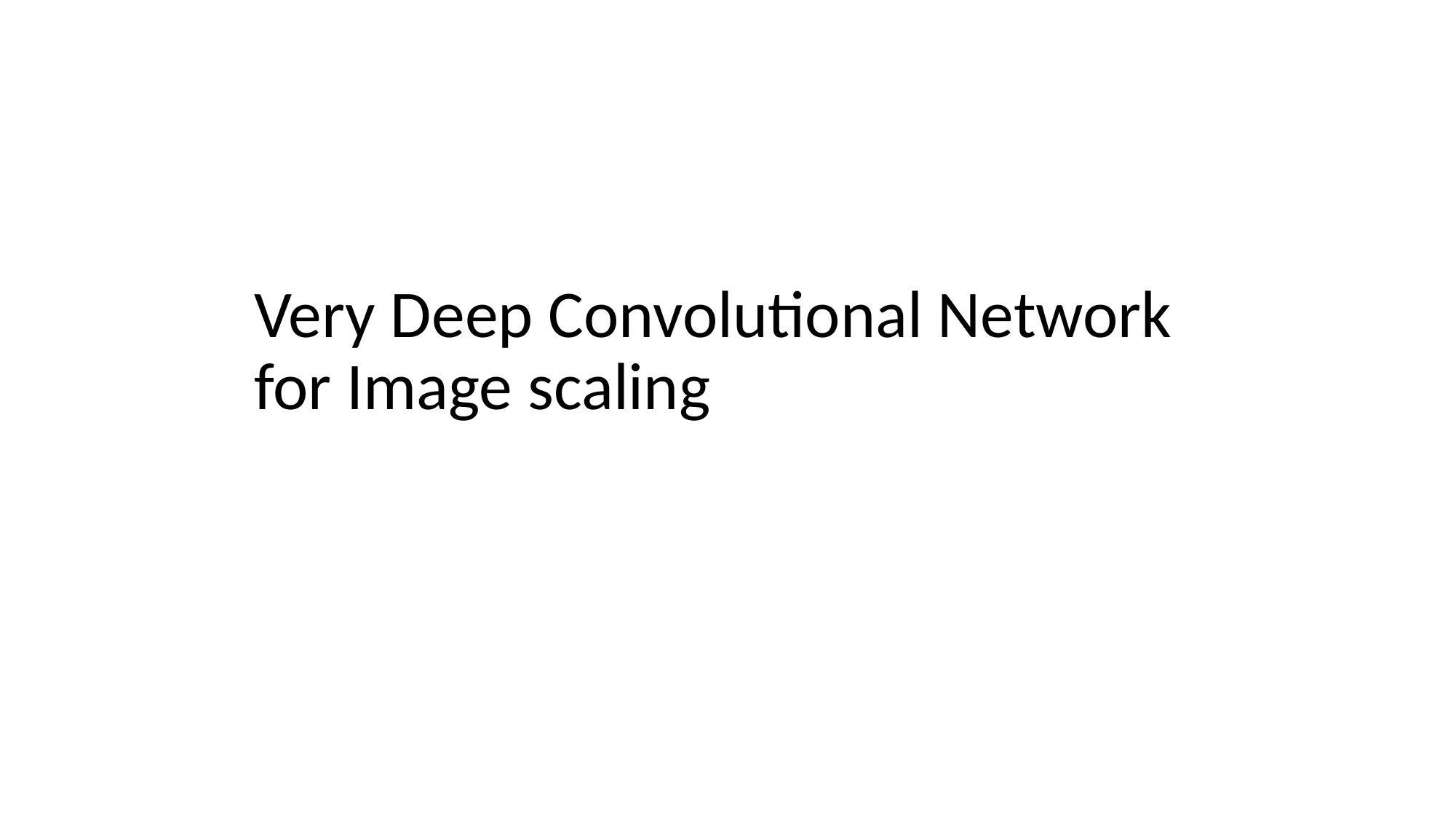

# Very Deep Convolutional Network for Image scaling